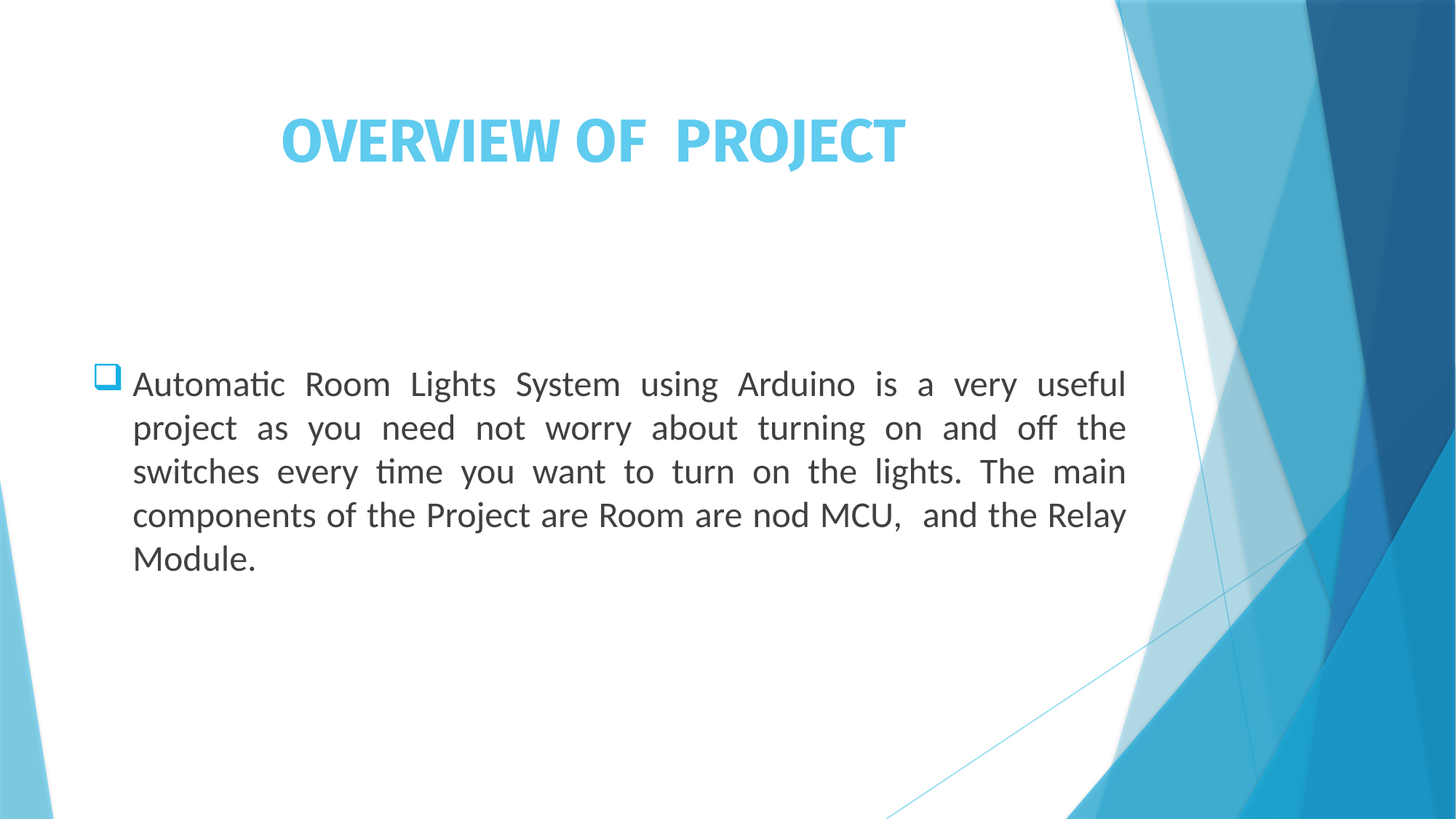

# OVERVIEW OF  PROJECT
Automatic Room Lights System using Arduino is a very useful project as you need not worry about turning on and off the switches every time you want to turn on the lights. The main components of the Project are Room are nod MCU,  and the Relay Module.